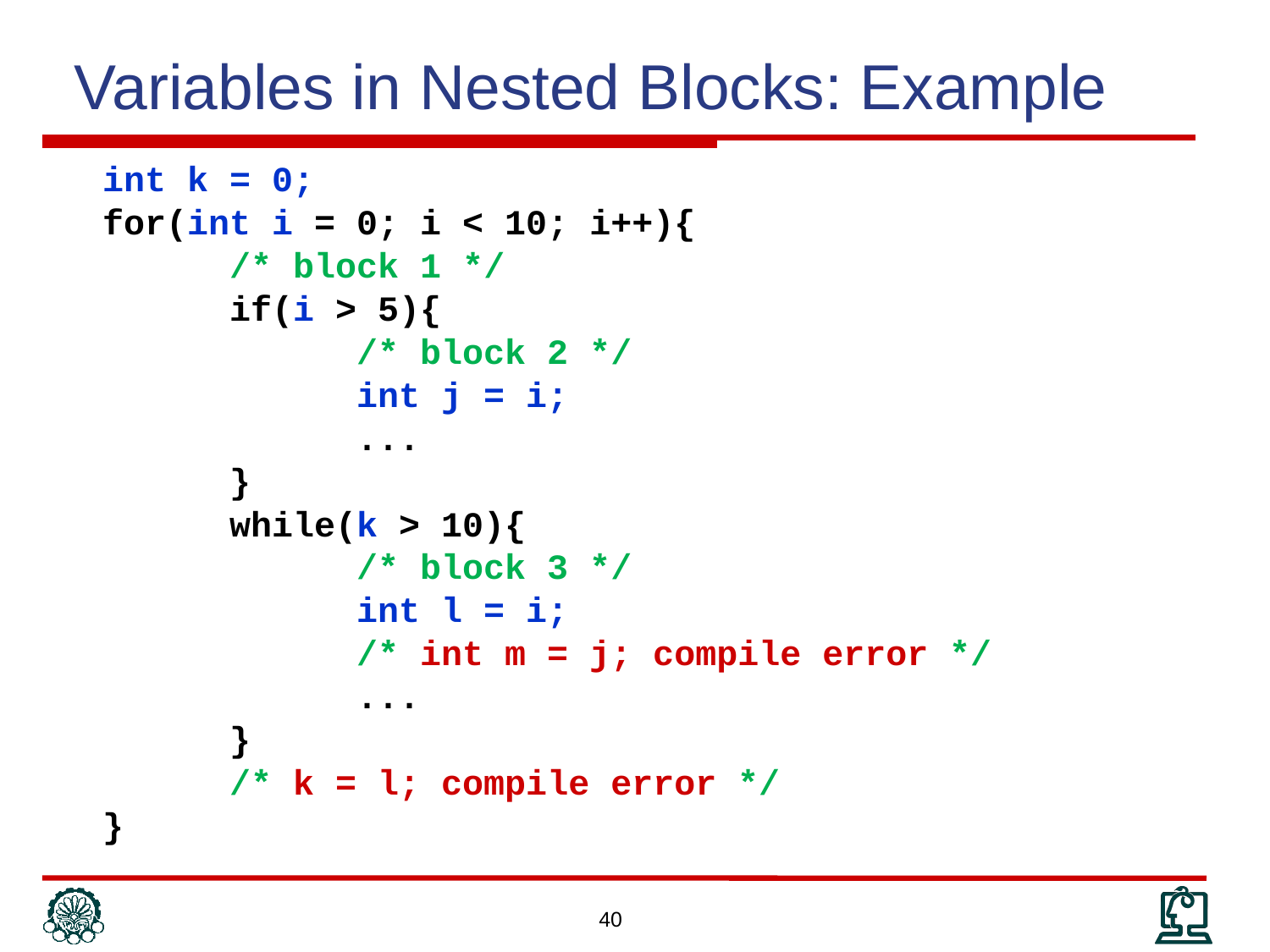

Variables in Nested Blocks: Example
	int k = 0;
	for(int i = 0; i < 10; i++){
		/* block 1 */
		if(i > 5){
			/* block 2 */
			int j = i;
			...
		}
		while(k > 10){
			/* block 3 */
			int l = i;
			/* int m = j; compile error */
			...
		}
		/* k = l; compile error */
	}
40